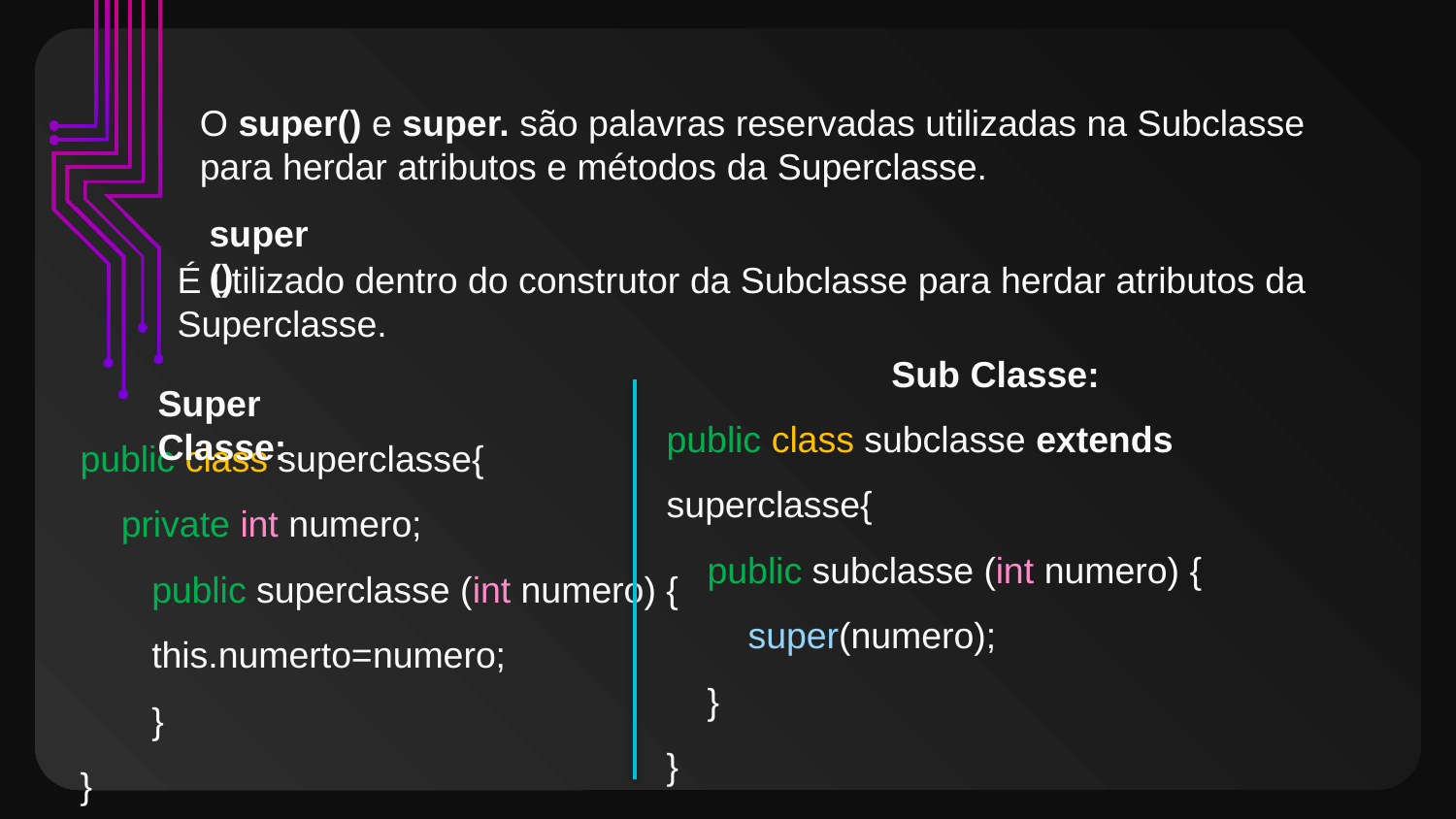

O super() e super. são palavras reservadas utilizadas na Subclasse para herdar atributos e métodos da Superclasse.
super()
É utilizado dentro do construtor da Subclasse para herdar atributos da Superclasse.
Sub Classe:
Super Classe:
public class subclasse extends superclasse{
    public subclasse (int numero) {
        super(numero);
    }
}
public class superclasse{
    private int numero;
       public superclasse (int numero) {
       this.numerto=numero;
       }
}